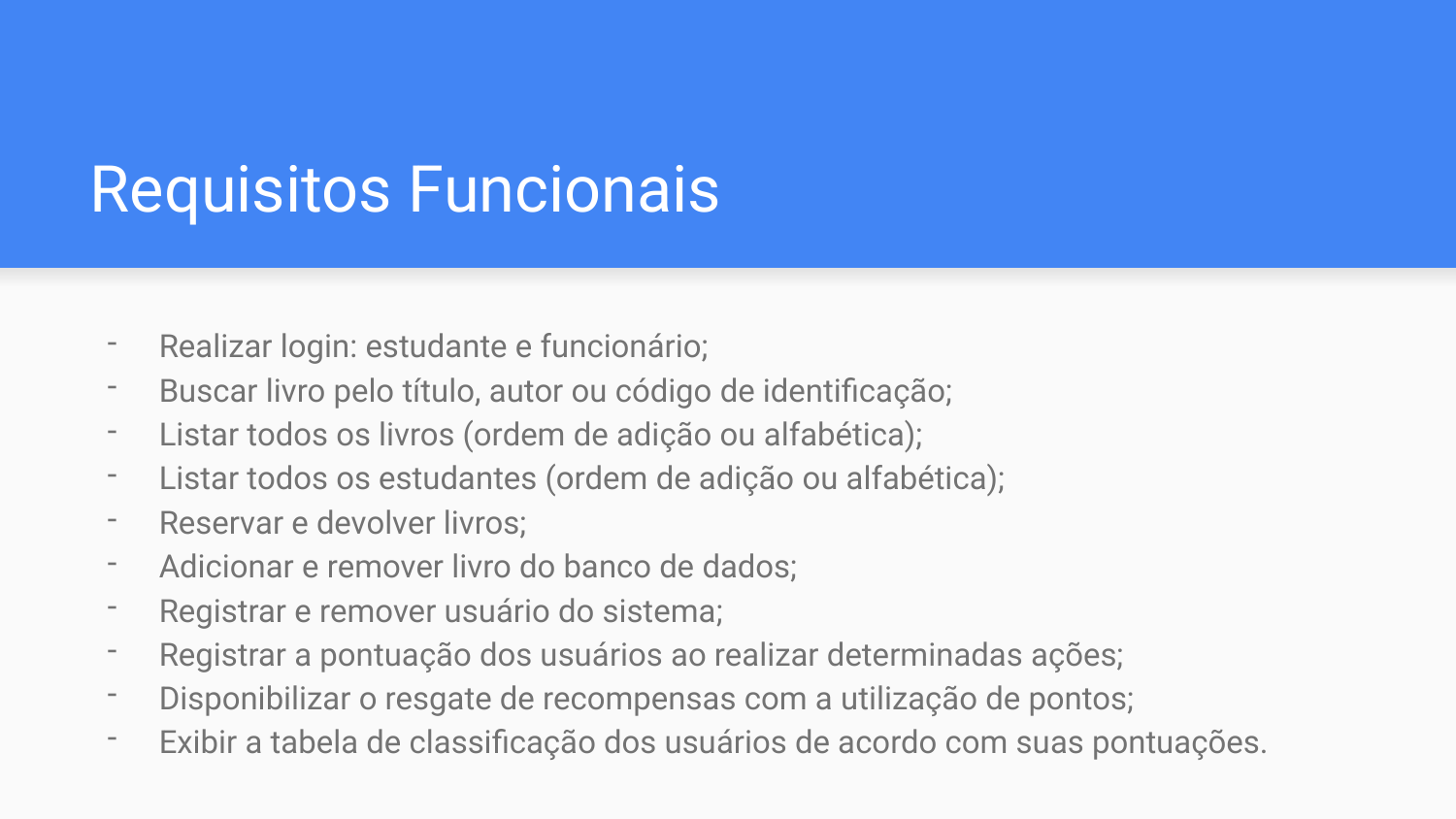

# Requisitos Funcionais
Realizar login: estudante e funcionário;
Buscar livro pelo título, autor ou código de identificação;
Listar todos os livros (ordem de adição ou alfabética);
Listar todos os estudantes (ordem de adição ou alfabética);
Reservar e devolver livros;
Adicionar e remover livro do banco de dados;
Registrar e remover usuário do sistema;
Registrar a pontuação dos usuários ao realizar determinadas ações;
Disponibilizar o resgate de recompensas com a utilização de pontos;
Exibir a tabela de classificação dos usuários de acordo com suas pontuações.